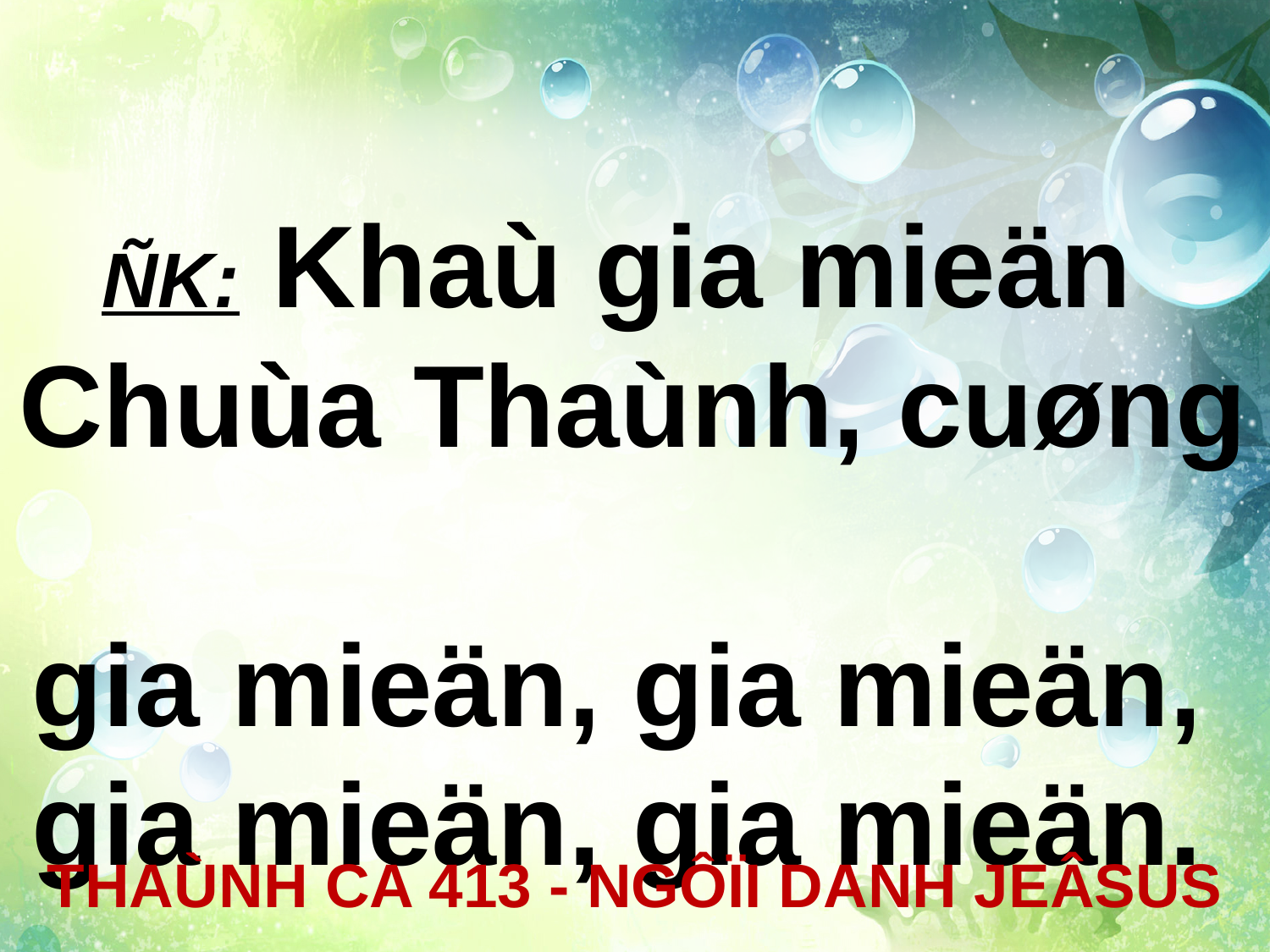

ÑK: Khaù gia mieän
Chuùa Thaùnh, cuøng
gia mieän, gia mieän,
gia mieän, gia mieän.
THAÙNH CA 413 - NGÔÏI DANH JEÂSUS